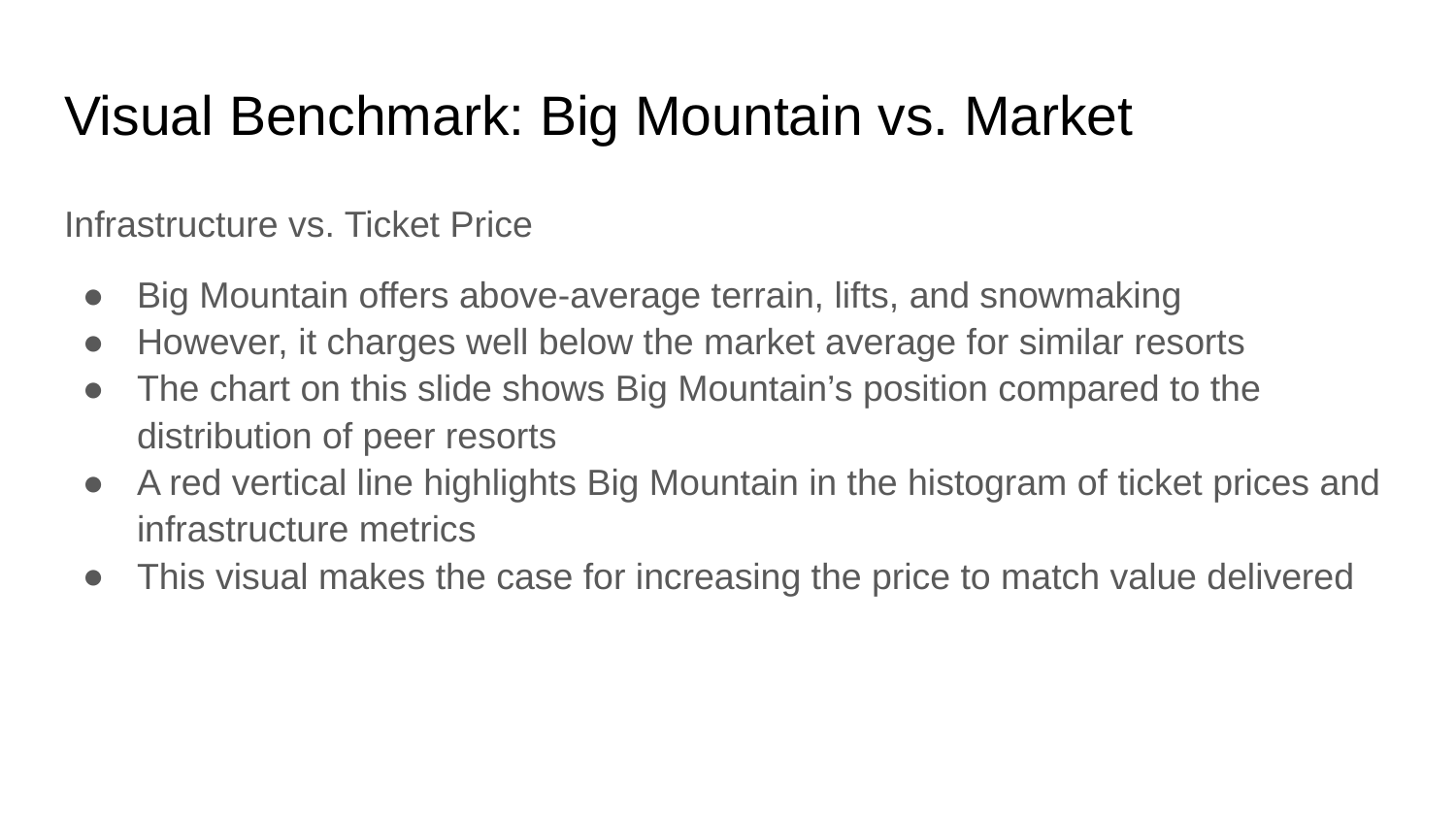

# Visual Benchmark: Big Mountain vs. Market
Infrastructure vs. Ticket Price
Big Mountain offers above-average terrain, lifts, and snowmaking
However, it charges well below the market average for similar resorts
The chart on this slide shows Big Mountain’s position compared to the distribution of peer resorts
A red vertical line highlights Big Mountain in the histogram of ticket prices and infrastructure metrics
This visual makes the case for increasing the price to match value delivered